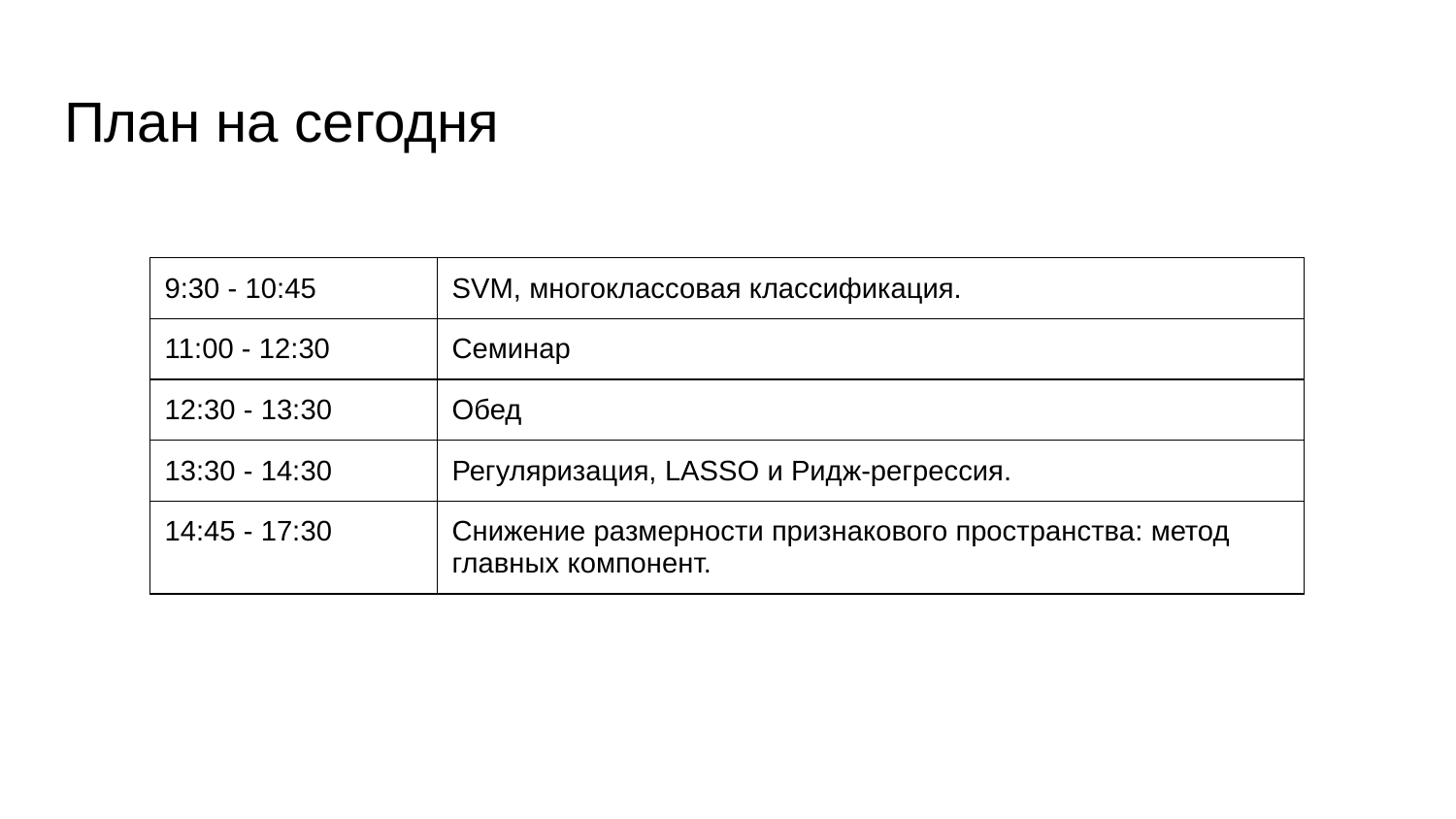

# План на сегодня
| 9:30 - 10:45 | SVM, многоклассовая классификация. |
| --- | --- |
| 11:00 - 12:30 | Семинар |
| 12:30 - 13:30 | Обед |
| 13:30 - 14:30 | Регуляризация, LASSO и Ридж-регрессия. |
| 14:45 - 17:30 | Снижение размерности признакового пространства: метод главных компонент. |